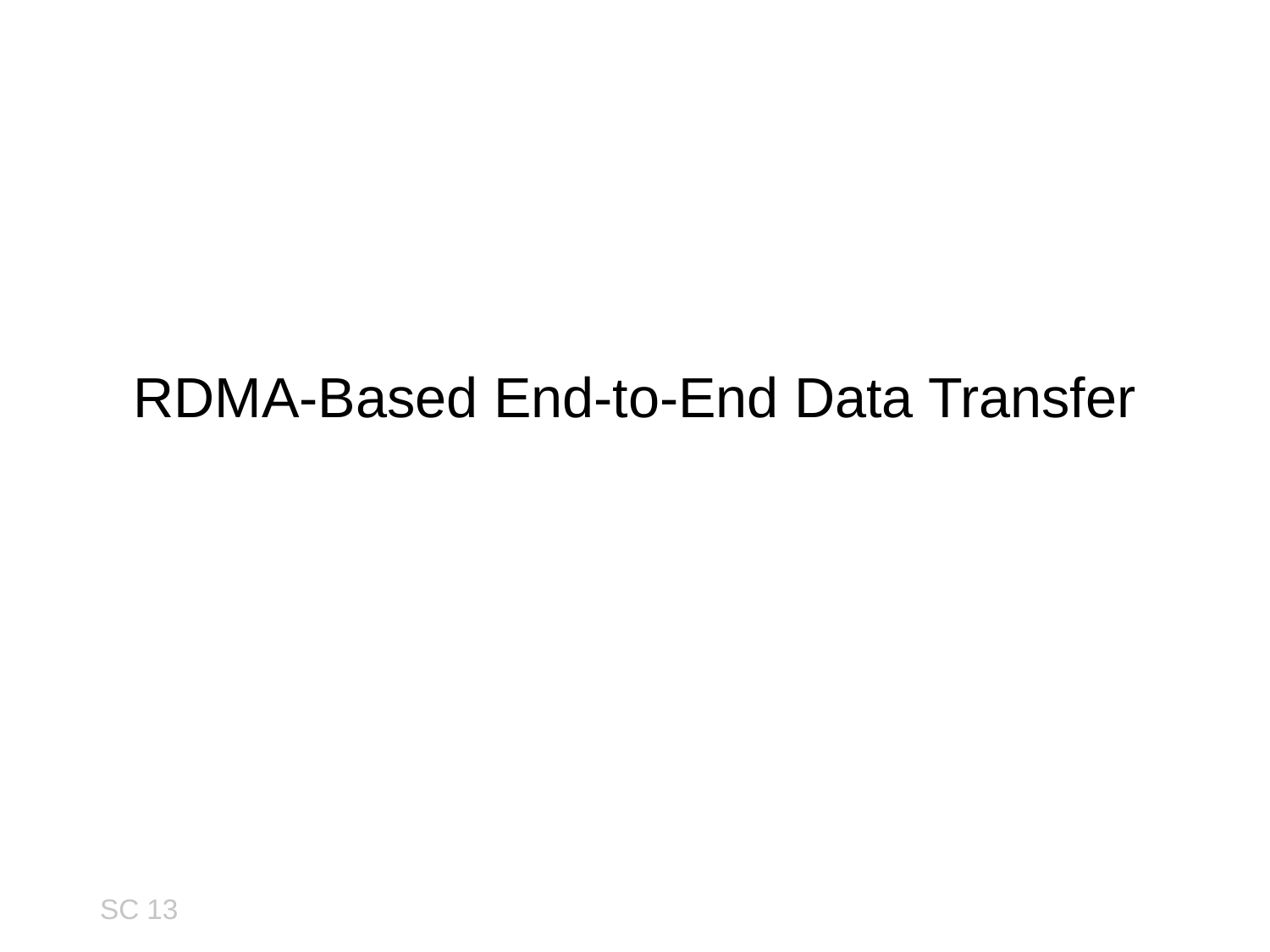

#
RDMA-Based End-to-End Data Transfer
SC 13